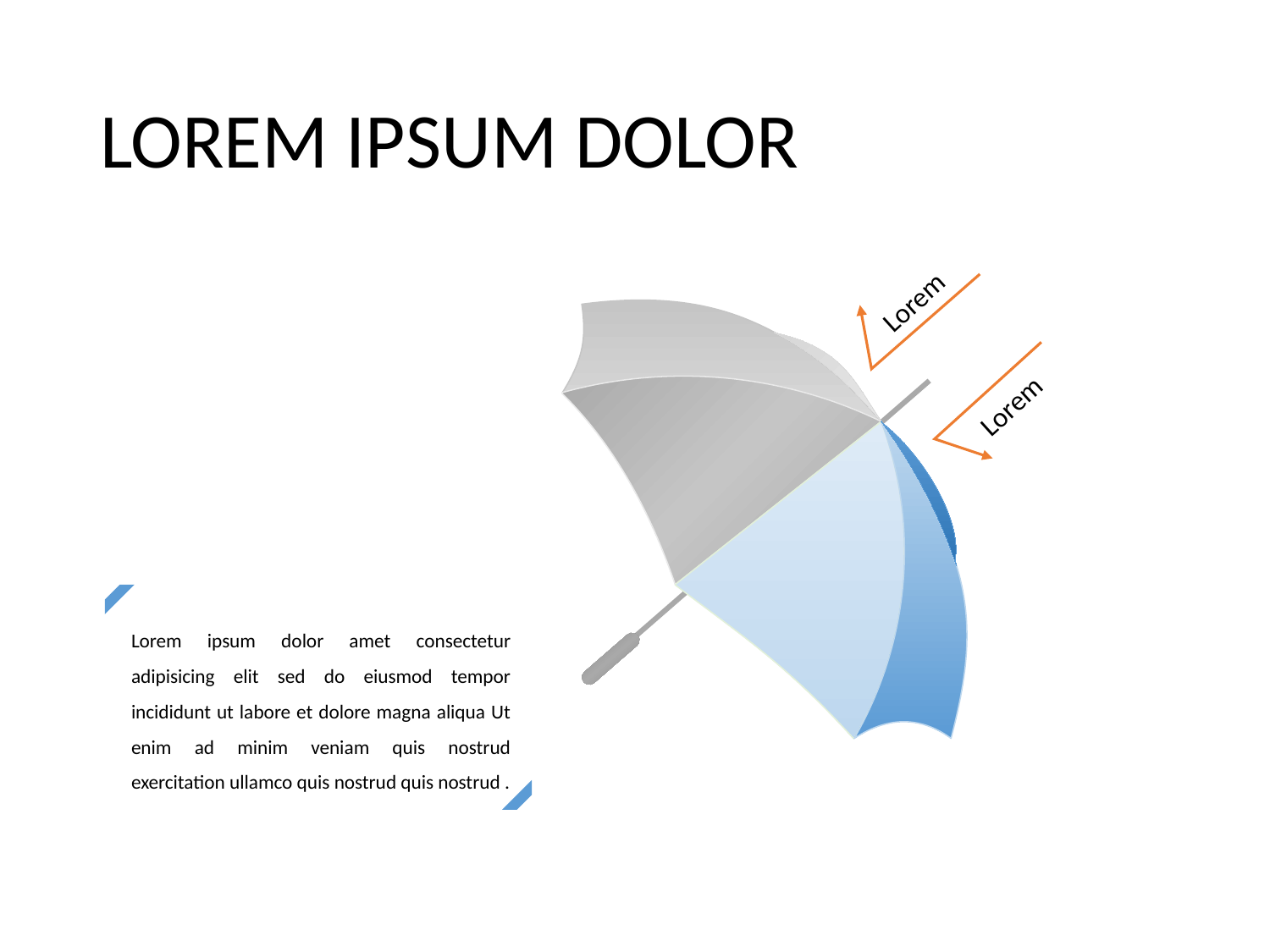

# LOREM IPSUM DOLOR
Lorem

Lorem

Lorem ipsum dolor amet consectetur adipisicing elit sed do eiusmod tempor incididunt ut labore et dolore magna aliqua Ut enim ad minim veniam quis nostrud exercitation ullamco quis nostrud quis nostrud .